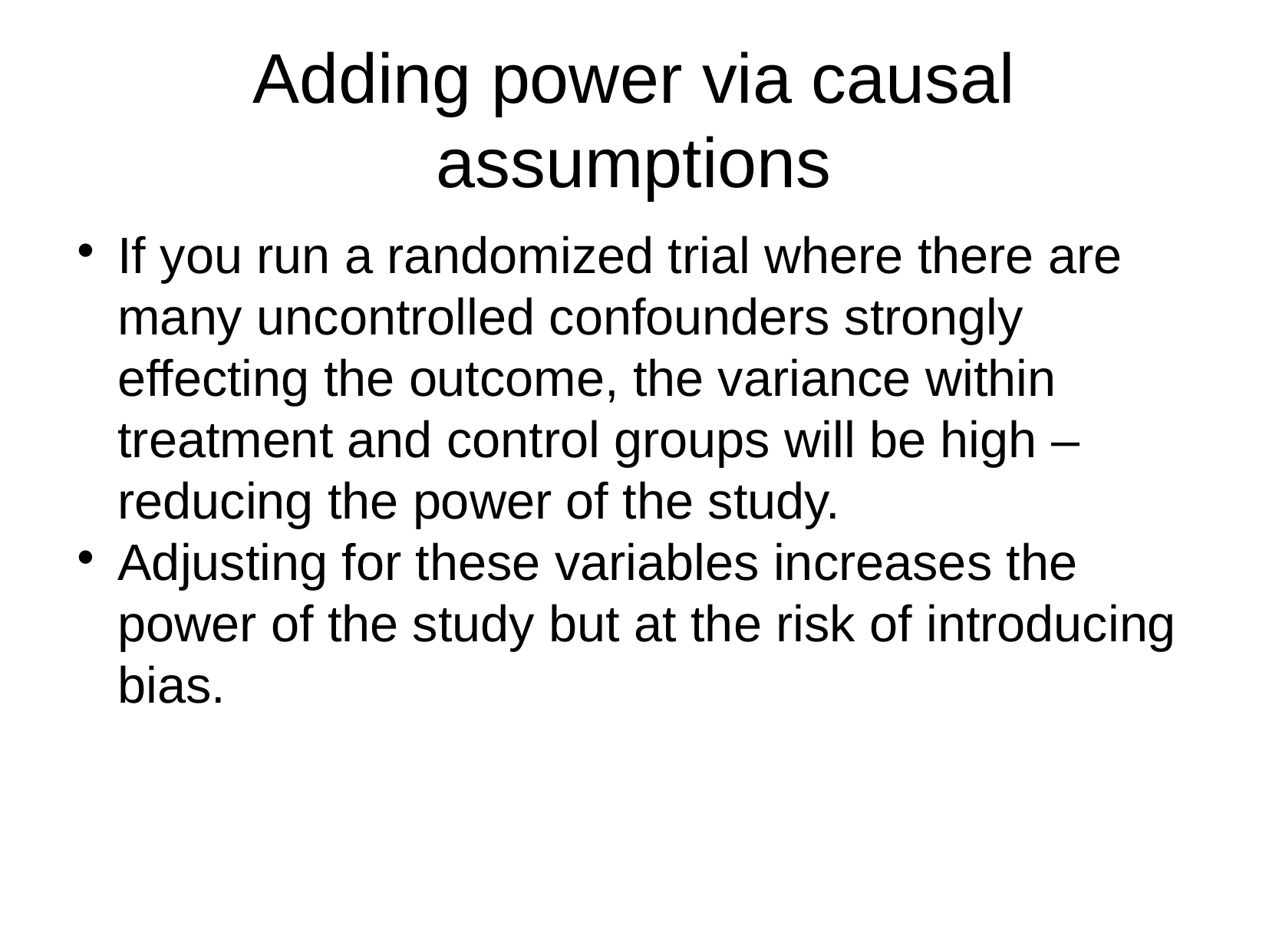

Adding power via causal assumptions
If you run a randomized trial where there are many uncontrolled confounders strongly effecting the outcome, the variance within treatment and control groups will be high – reducing the power of the study.
Adjusting for these variables increases the power of the study but at the risk of introducing bias.